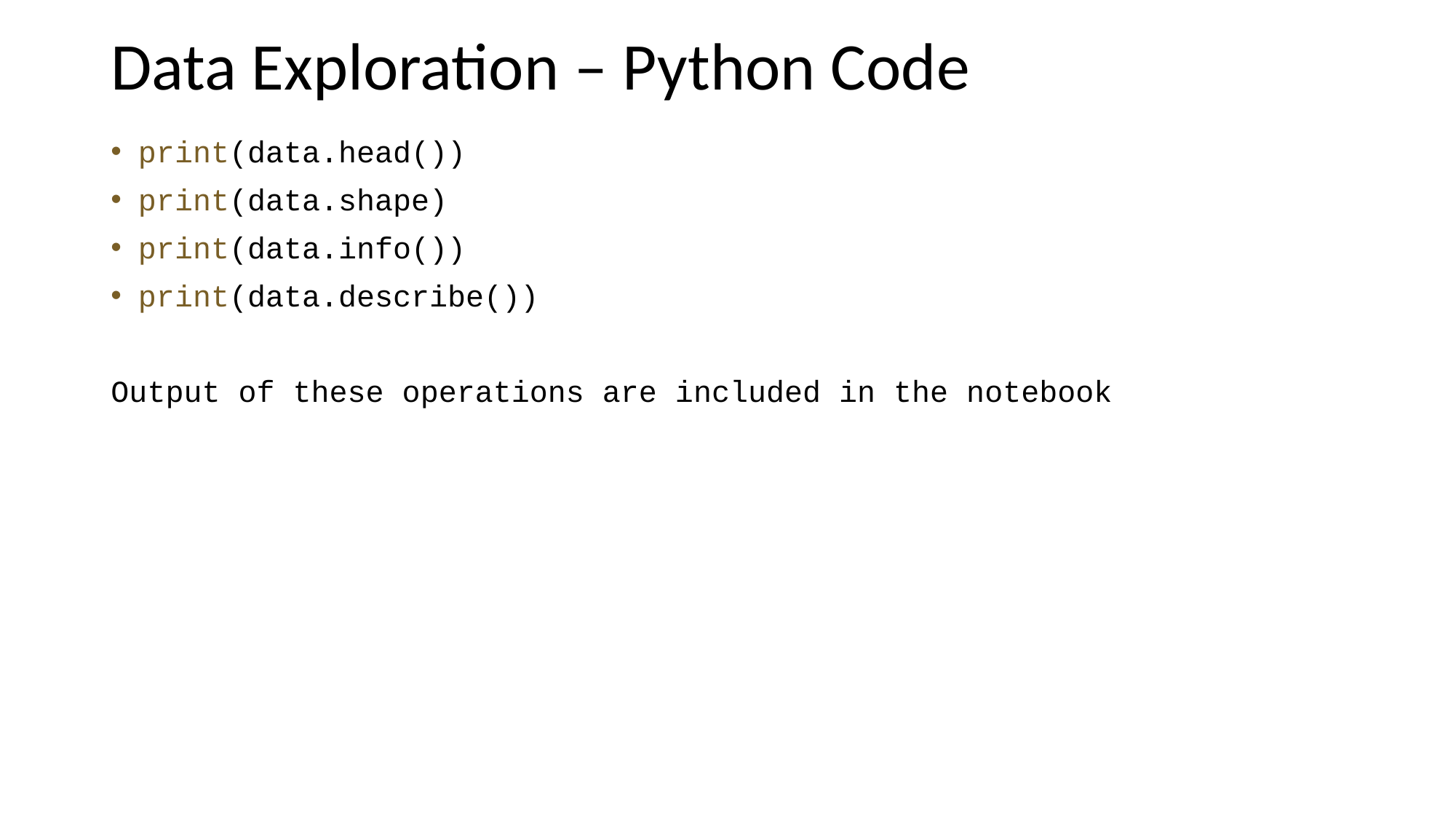

# Data Exploration – Python Code
print(data.head())
print(data.shape)
print(data.info())
print(data.describe())

Output of these operations are included in the notebook